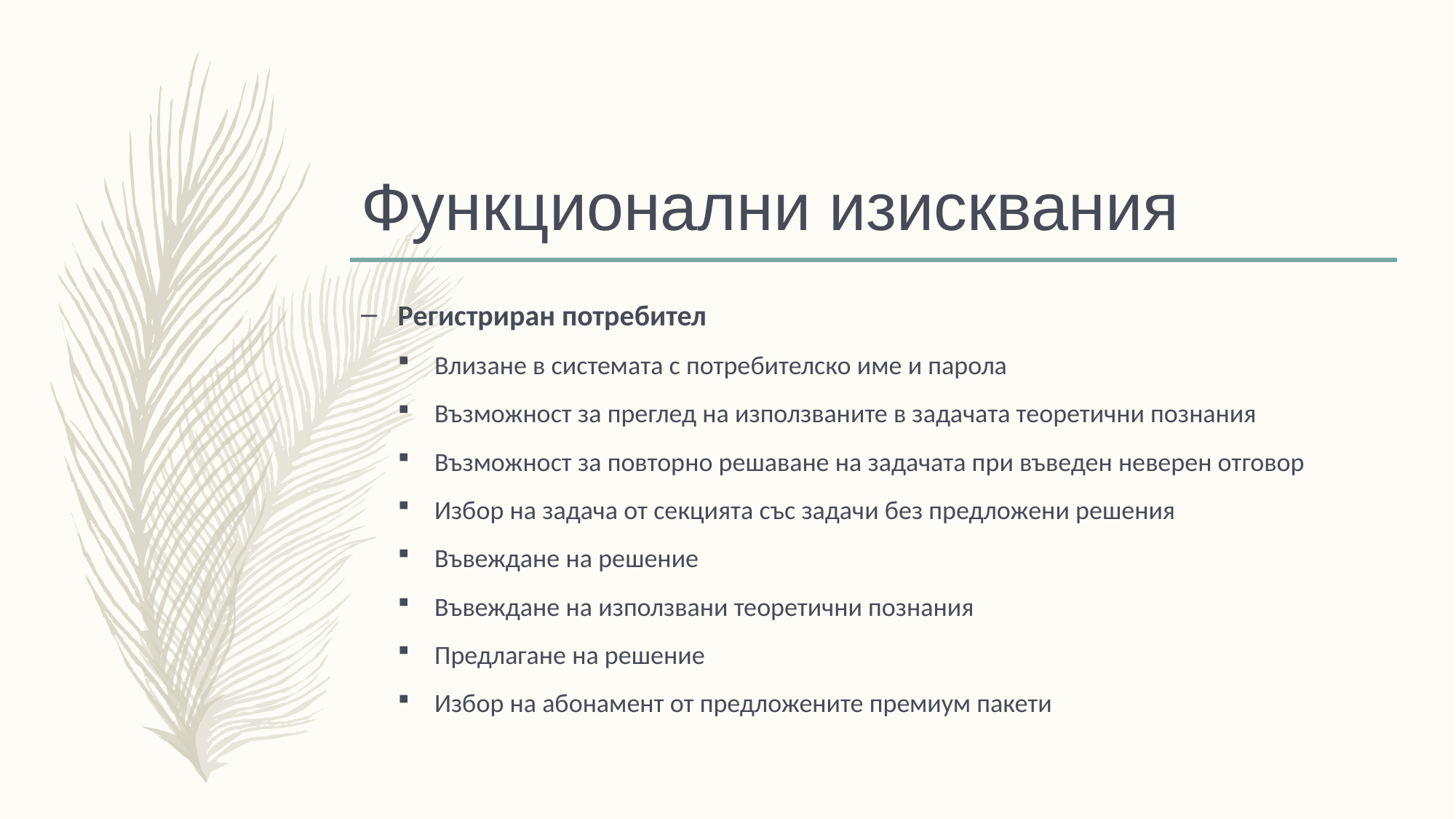

# Функционални изисквания
Регистриран потребител
Влизане в системата с потребителско име и парола
Възможност за преглед на използваните в задачата теоретични познания
Възможност за повторно решаване на задачата при въведен неверен отговор
Избор на задача от секцията със задачи без предложени решения
Въвеждане на решение
Въвеждане на използвани теоретични познания
Предлагане на решение
Избор на абонамент от предложените премиум пакети